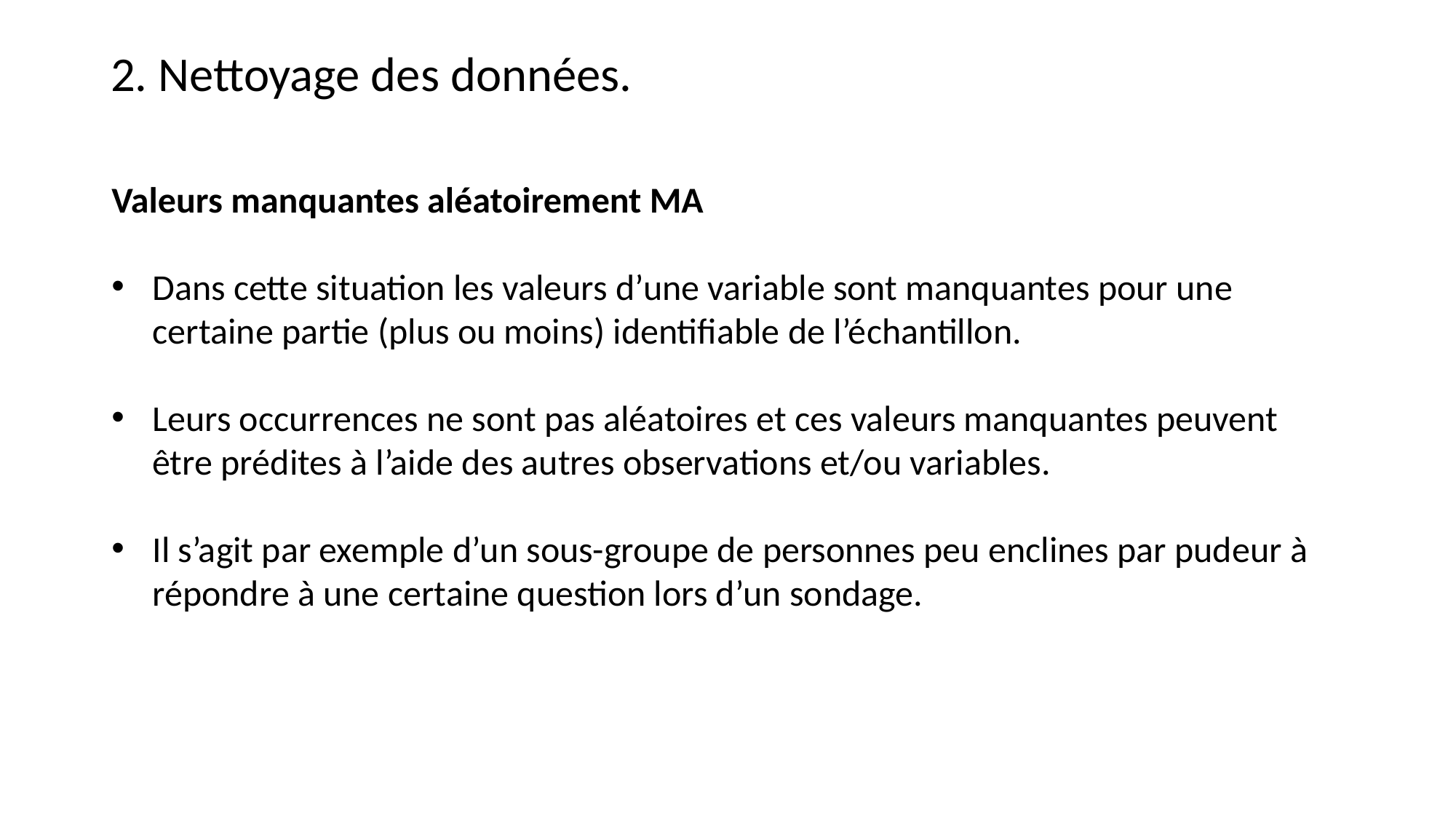

2. Nettoyage des données.
Valeurs manquantes aléatoirement MA

Dans cette situation les valeurs d’une variable sont manquantes pour une certaine partie (plus ou moins) identifiable de l’échantillon.

Leurs occurrences ne sont pas aléatoires et ces valeurs manquantes peuvent être prédites à l’aide des autres observations et/ou variables.

Il s’agit par exemple d’un sous-groupe de personnes peu enclines par pudeur à répondre à une certaine question lors d’un sondage.